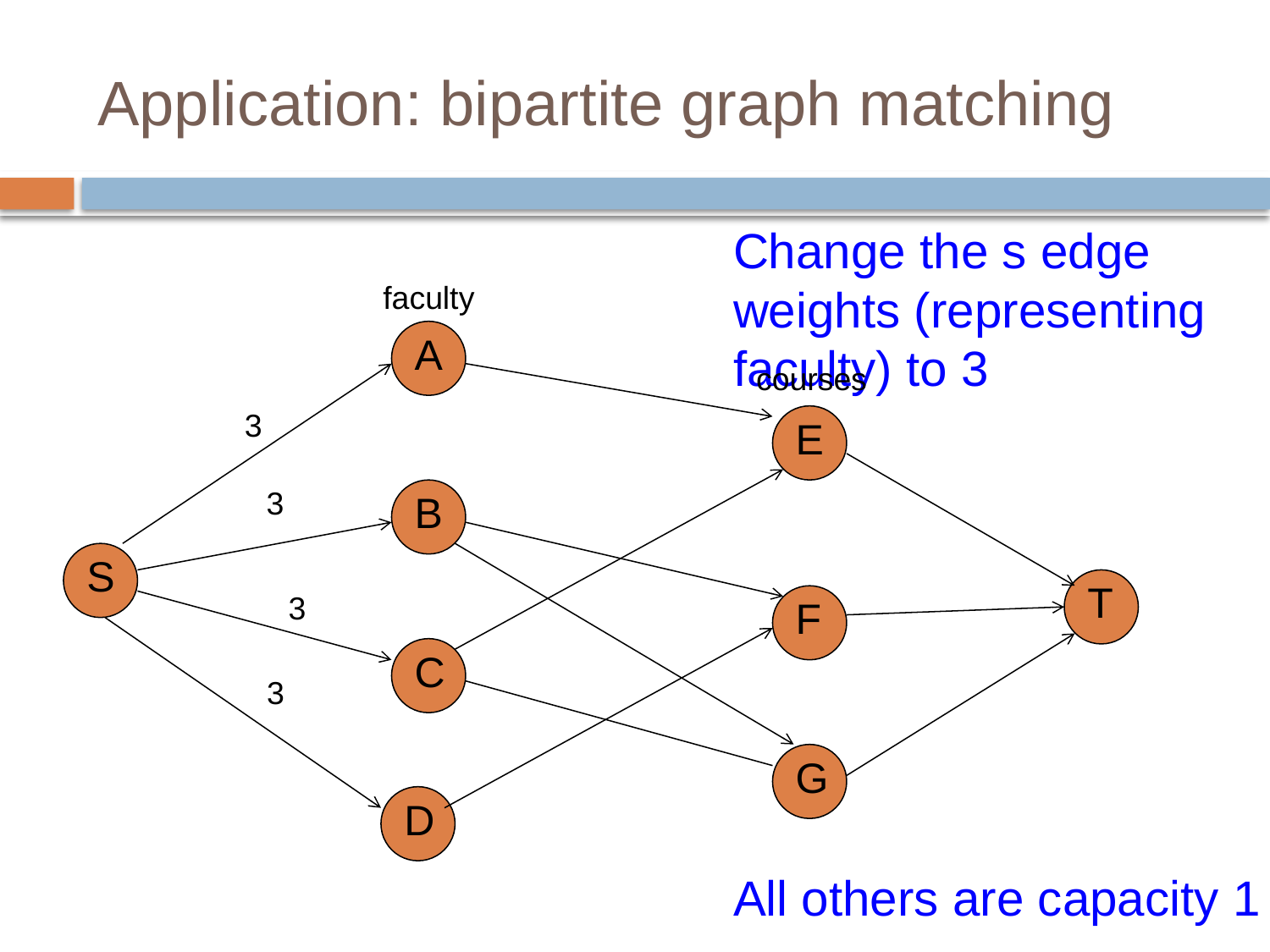

# Application: bipartite graph matching
Change the s edge weights (representing faculty) to 3
faculty

A
courses

3

E

3

B

S

T
3

F

C
3

G

D
All others are capacity 1